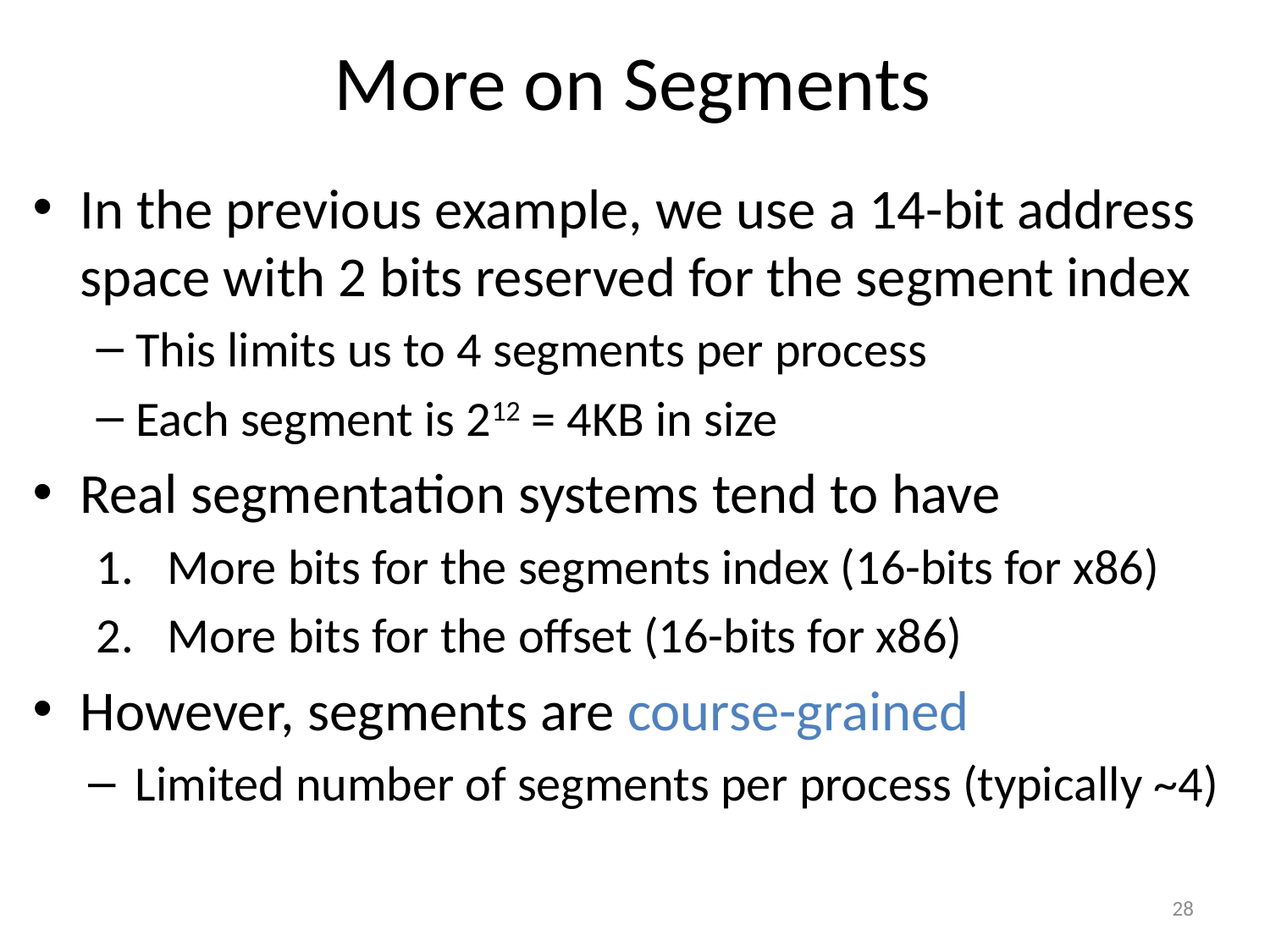

# More on Segments
In the previous example, we use a 14-bit address space with 2 bits reserved for the segment index
This limits us to 4 segments per process
Each segment is 212 = 4KB in size
Real segmentation systems tend to have
More bits for the segments index (16-bits for x86)
More bits for the offset (16-bits for x86)
However, segments are course-grained
Limited number of segments per process (typically ~4)
28